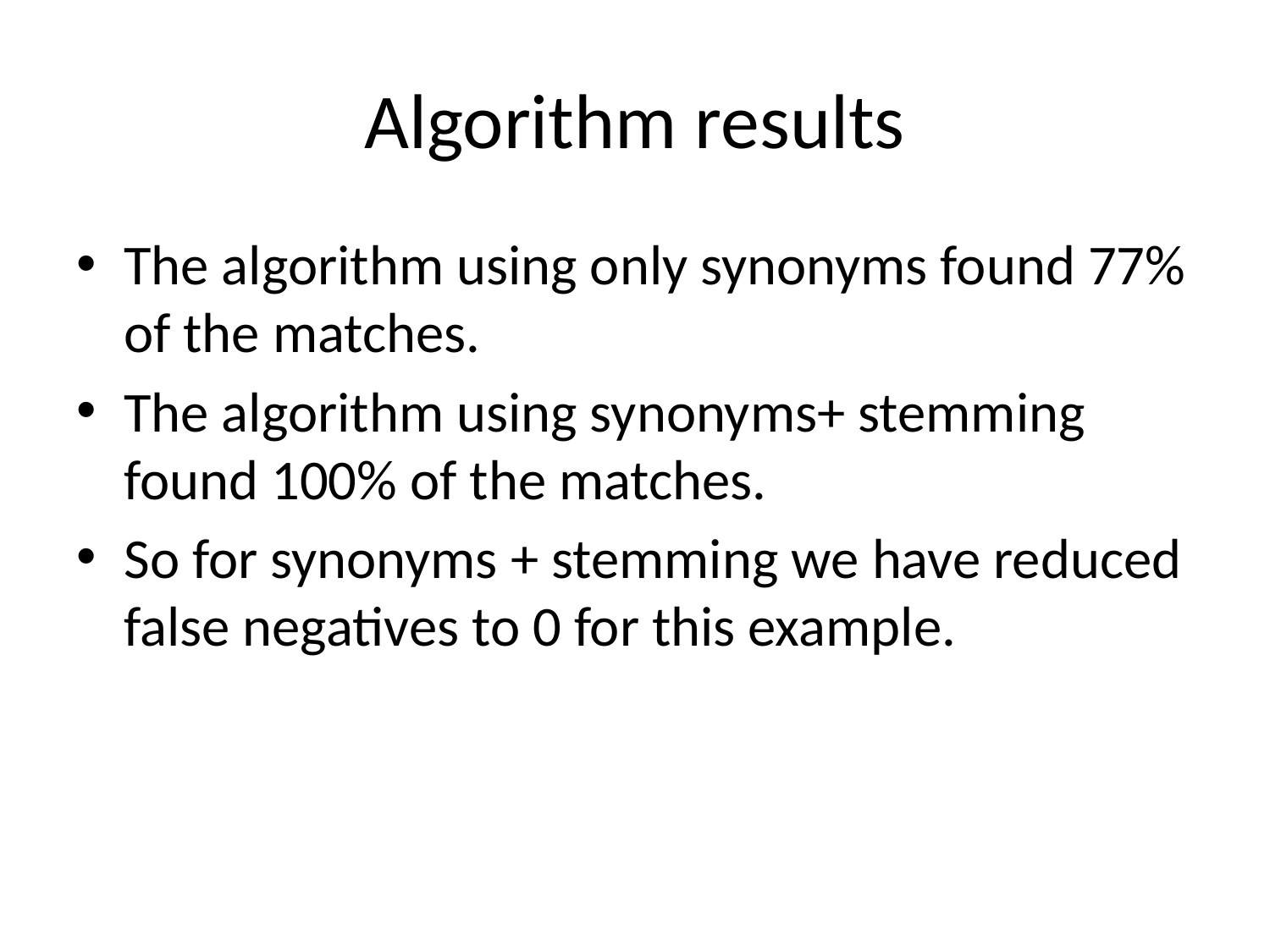

# Algorithm results
The algorithm using only synonyms found 77% of the matches.
The algorithm using synonyms+ stemming found 100% of the matches.
So for synonyms + stemming we have reduced false negatives to 0 for this example.